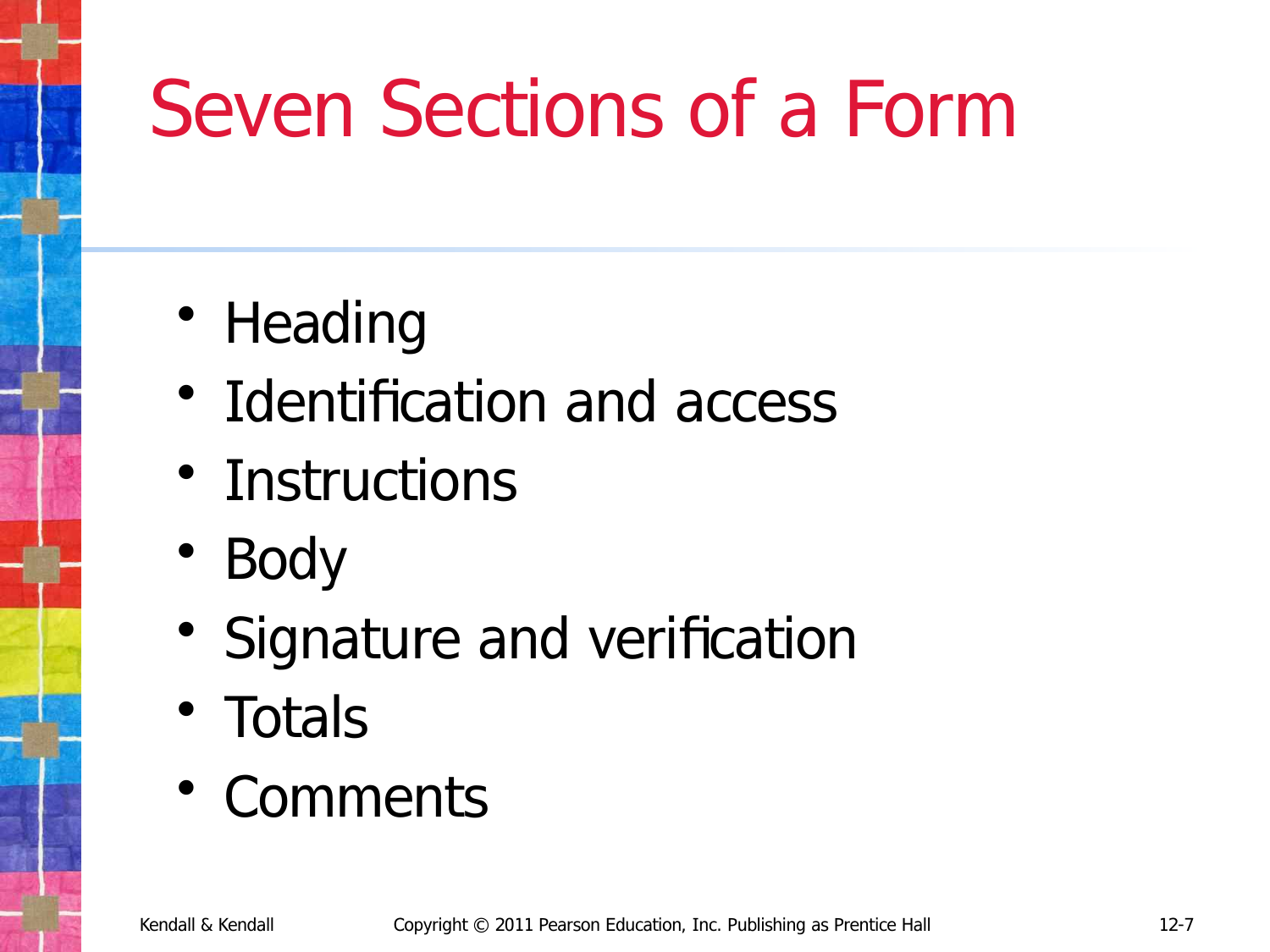

# Seven Sections of a Form
Heading
Identification and access
Instructions
Body
Signature and verification
Totals
Comments
Kendall & Kendall	Copyright © 2011 Pearson Education, Inc. Publishing as Prentice Hall
12-7